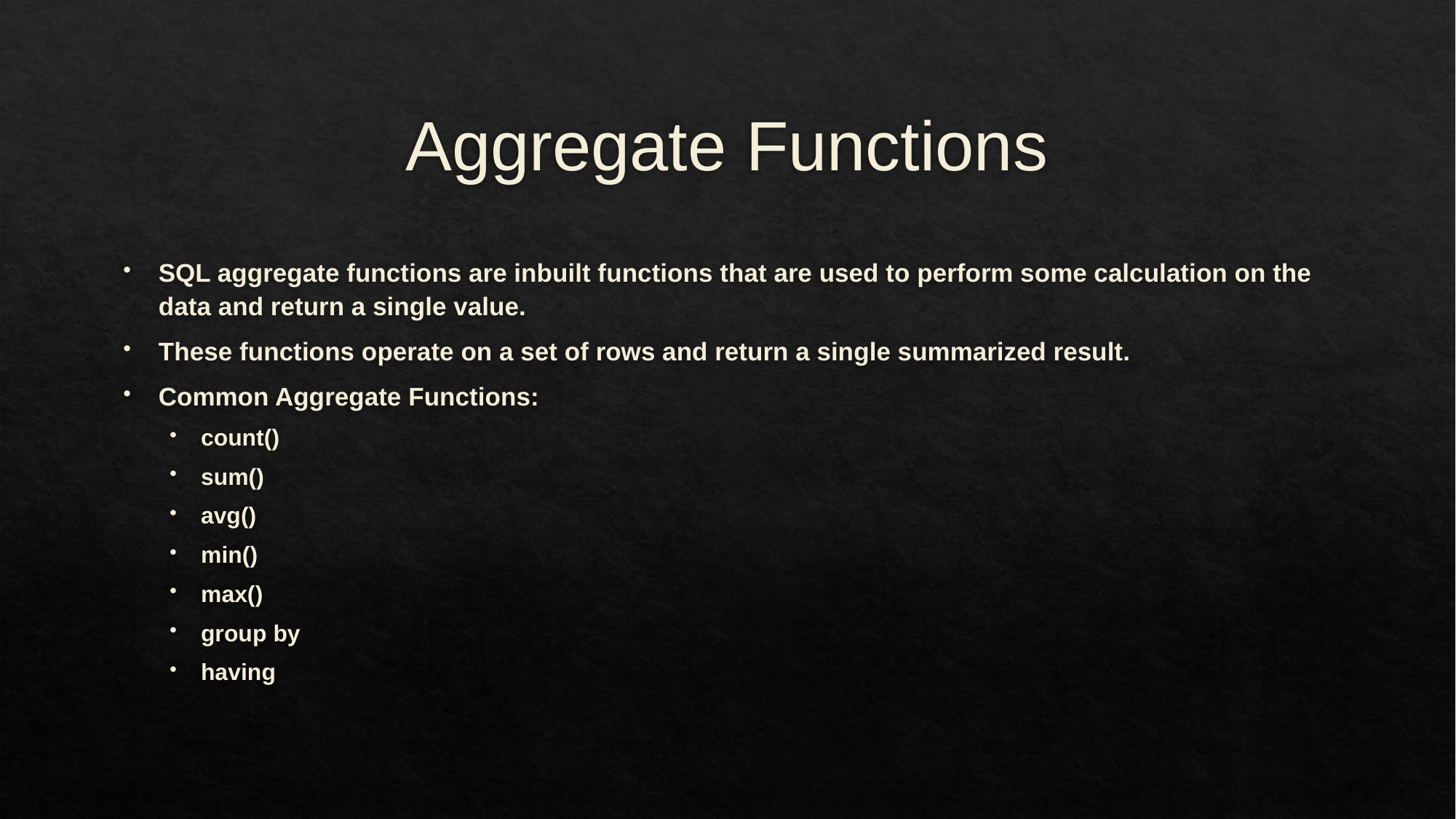

# Aggregate Functions
SQL aggregate functions are inbuilt functions that are used to perform some calculation on the data and return a single value.
These functions operate on a set of rows and return a single summarized result.
Common Aggregate Functions:
count()
sum()
avg()
min()
max()
group by
having